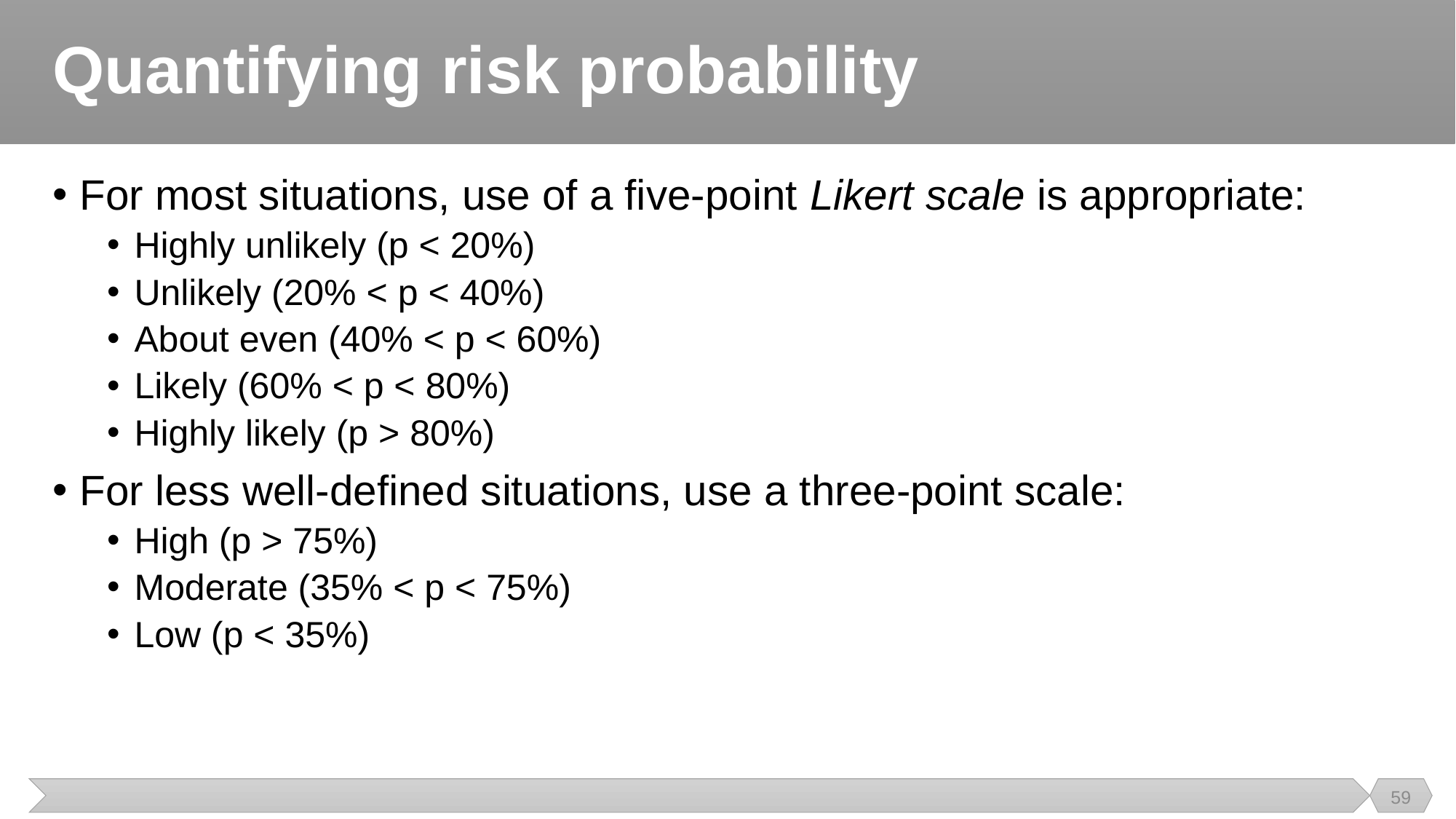

# Quantifying risk probability
For most situations, use of a ﬁve-point Likert scale is appropriate:
Highly unlikely (p < 20%)
Unlikely (20% < p < 40%)
About even (40% < p < 60%)
Likely (60% < p < 80%)
Highly likely (p > 80%)
For less well-deﬁned situations, use a three-point scale:
High (p > 75%)
Moderate (35% < p < 75%)
Low (p < 35%)
59